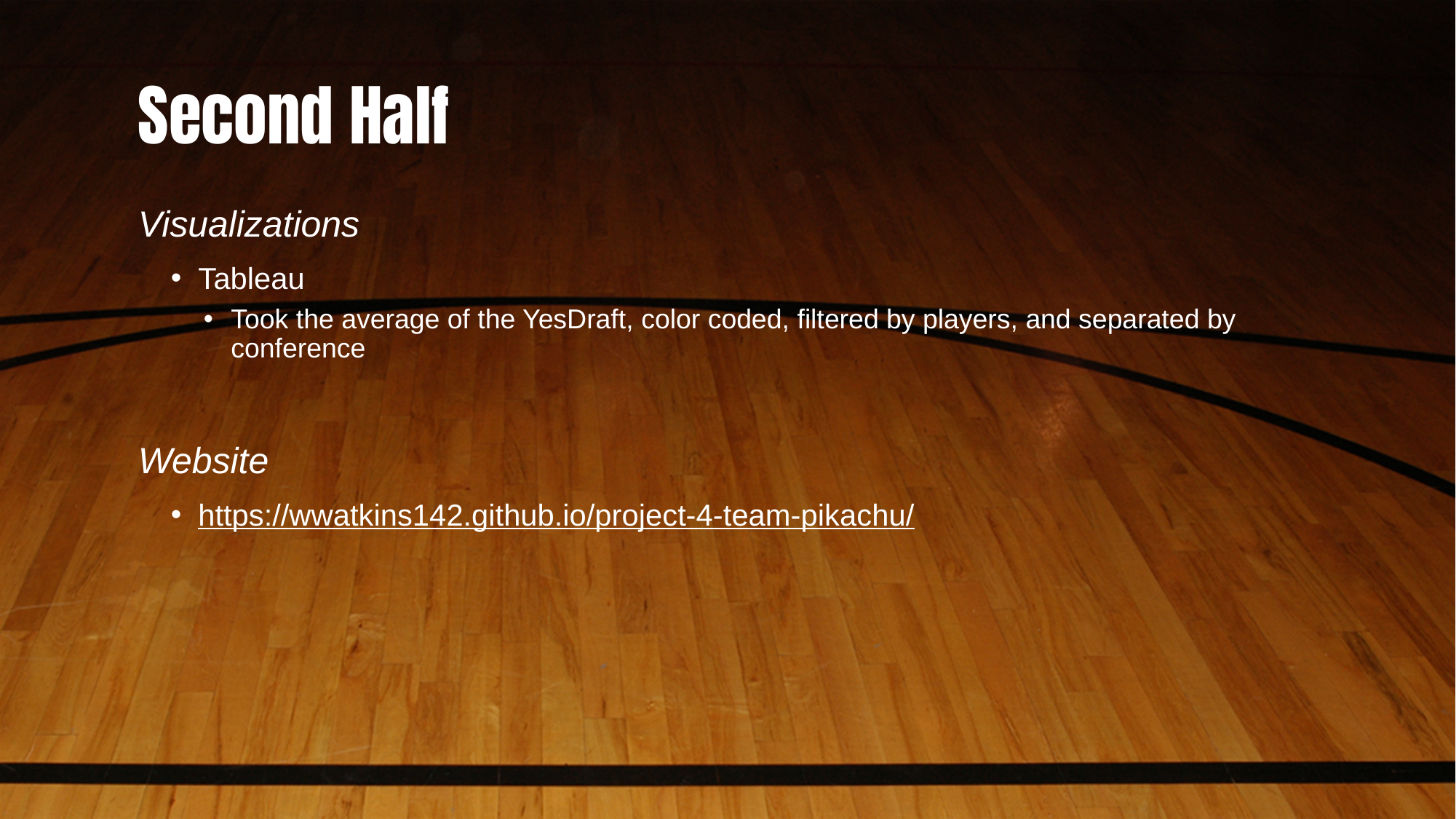

# Second Half
Visualizations
Tableau
Took the average of the YesDraft, color coded, filtered by players, and separated by conference

Website
https://wwatkins142.github.io/project-4-team-pikachu/